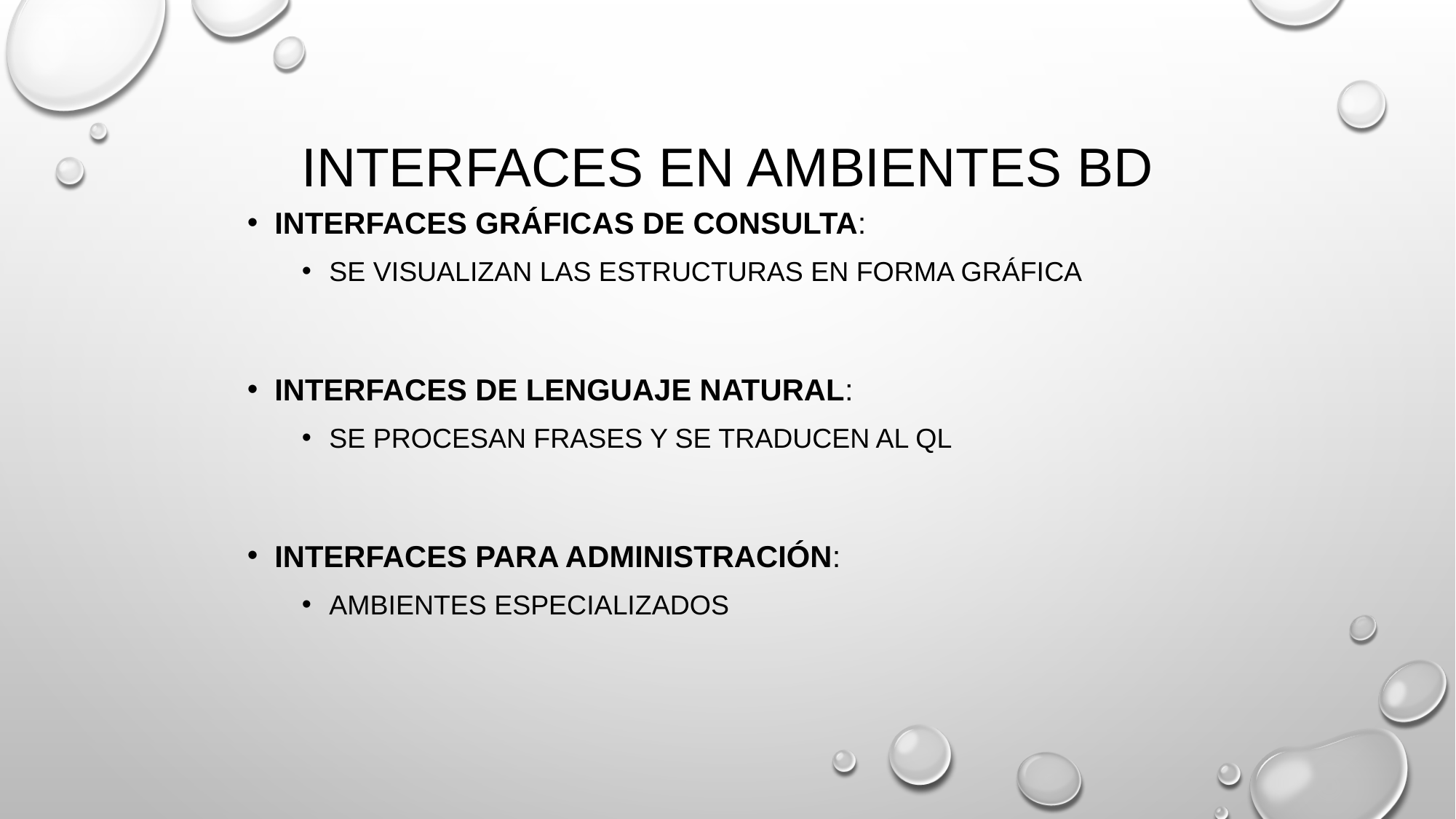

# Interfaces en ambientes bd
Interfaces Gráficas de Consulta:
Se visualizan las estructuras en forma gráfica

Interfaces de Lenguaje Natural:
Se procesan frases y se traducen al QL

Interfaces para Administración:
Ambientes especializados